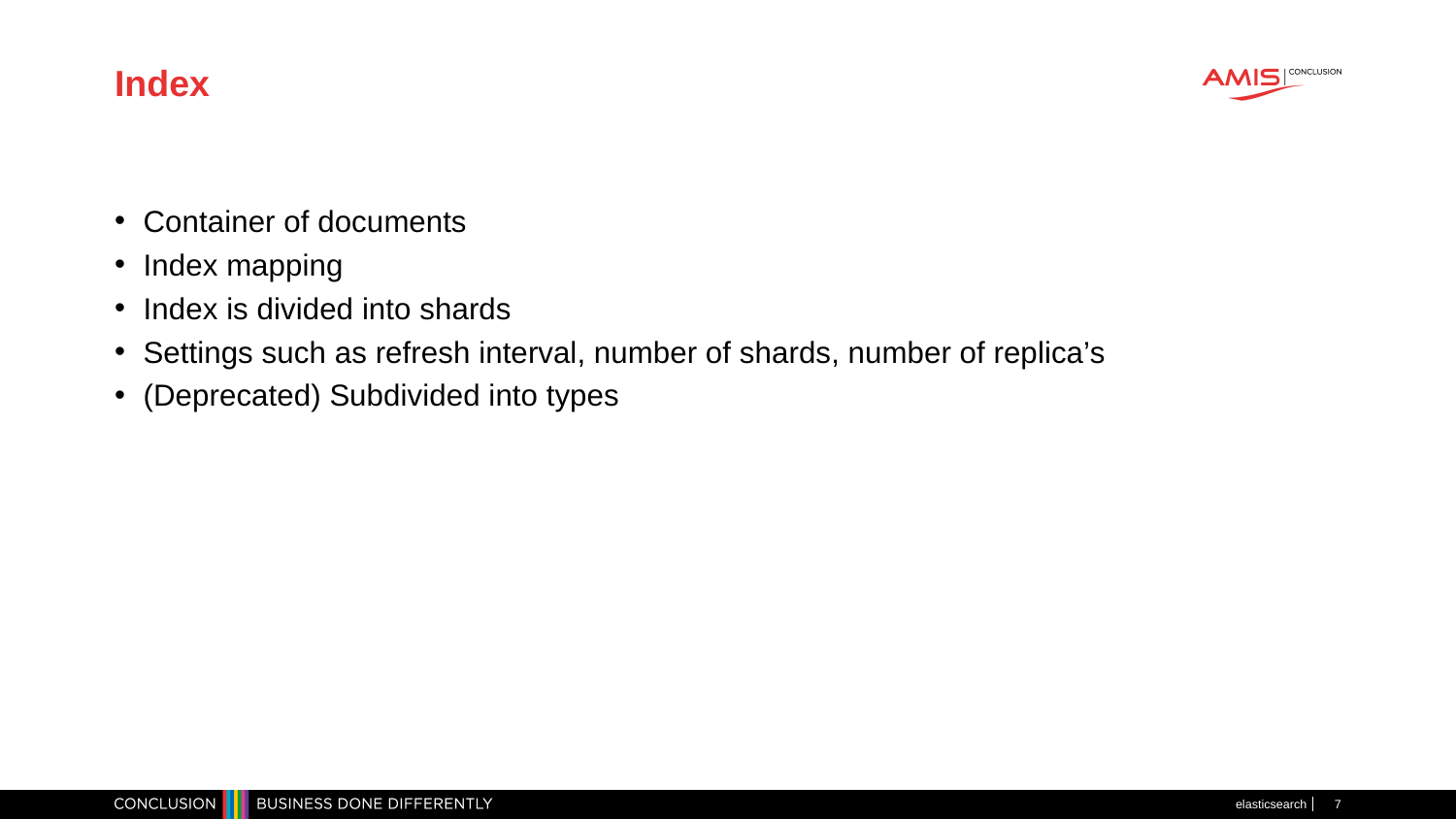

# Index
Container of documents
Index mapping
Index is divided into shards
Settings such as refresh interval, number of shards, number of replica’s
(Deprecated) Subdivided into types
elasticsearch
7